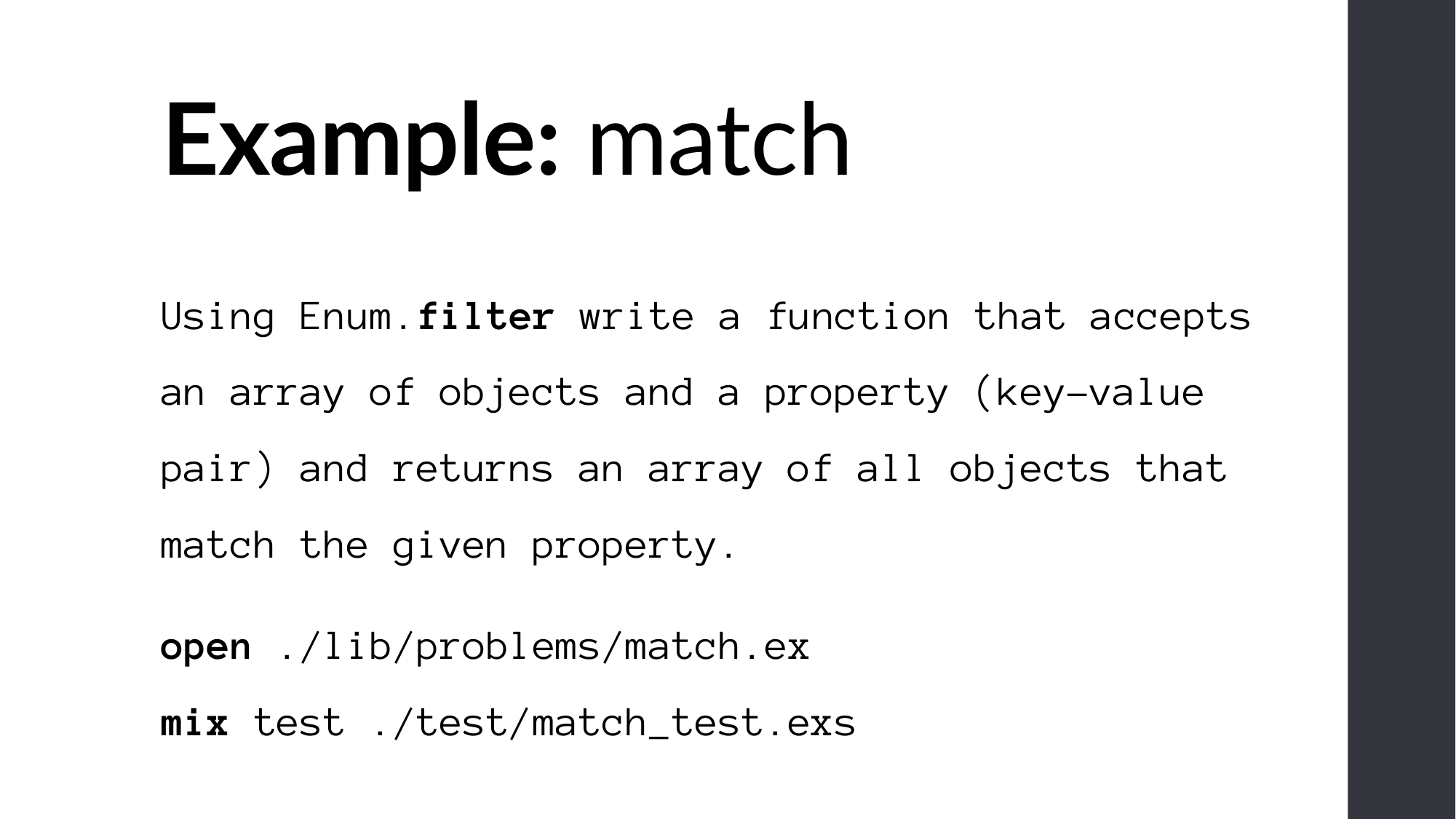

# Example: match
Using Enum.filter write a function that accepts an array of objects and a property (key-value pair) and returns an array of all objects that match the given property.
open ./lib/problems/match.ex
mix test ./test/match_test.exs